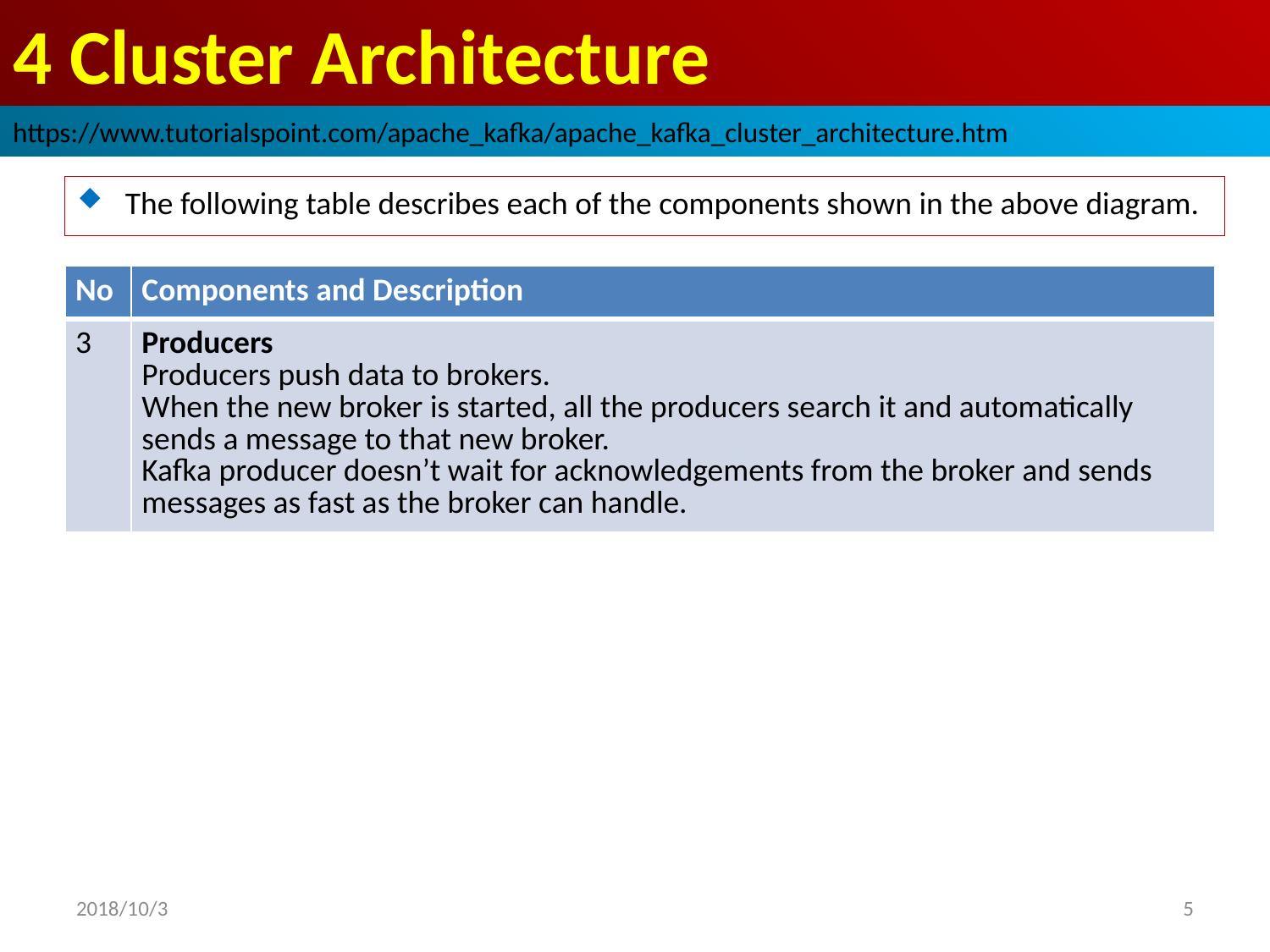

# 4 Cluster Architecture
https://www.tutorialspoint.com/apache_kafka/apache_kafka_cluster_architecture.htm
The following table describes each of the components shown in the above diagram.
| No | Components and Description |
| --- | --- |
| 3 | Producers Producers push data to brokers. When the new broker is started, all the producers search it and automatically sends a message to that new broker. Kafka producer doesn’t wait for acknowledgements from the broker and sends messages as fast as the broker can handle. |
2018/10/3
5